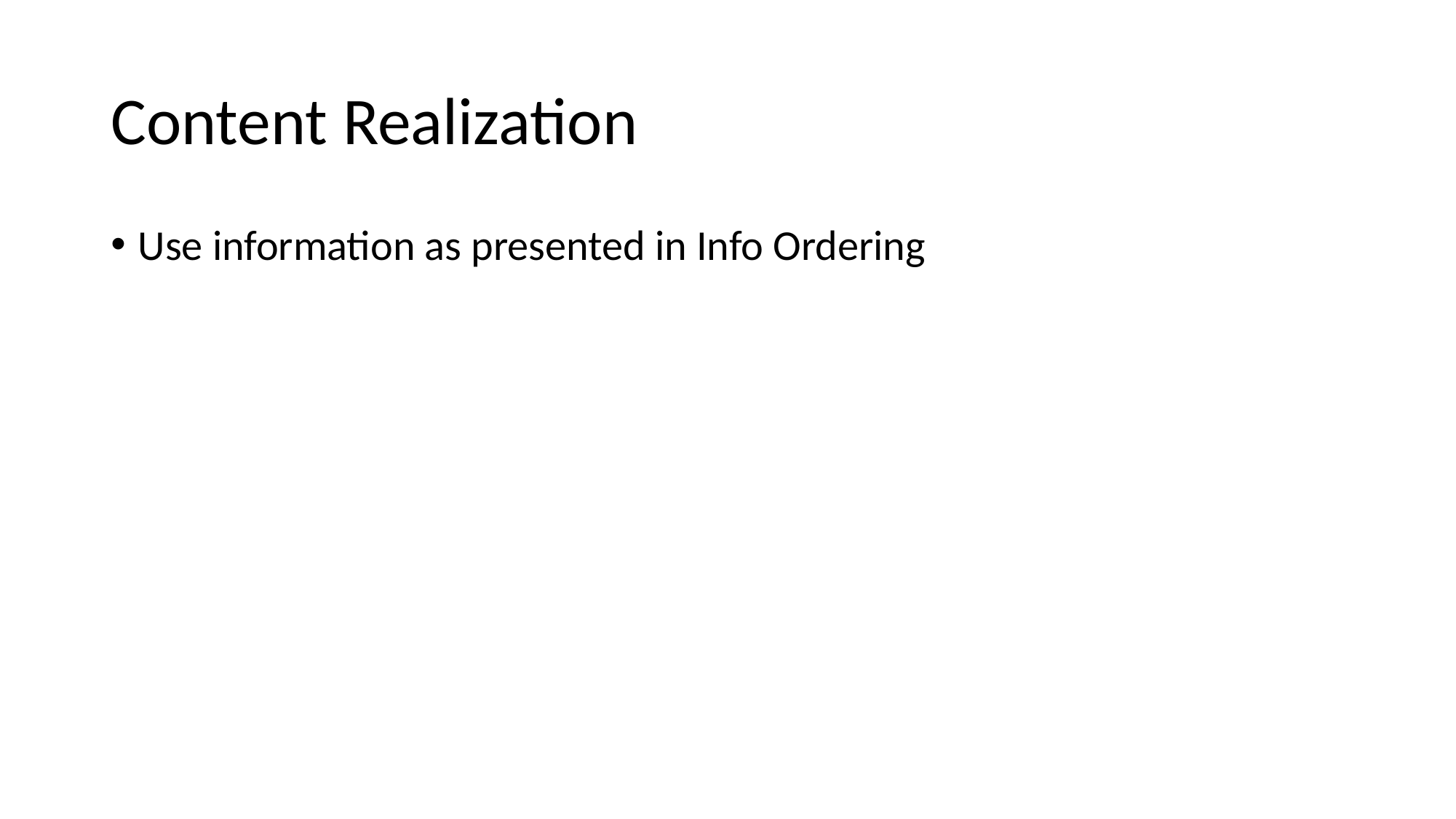

# Content Realization
Use information as presented in Info Ordering